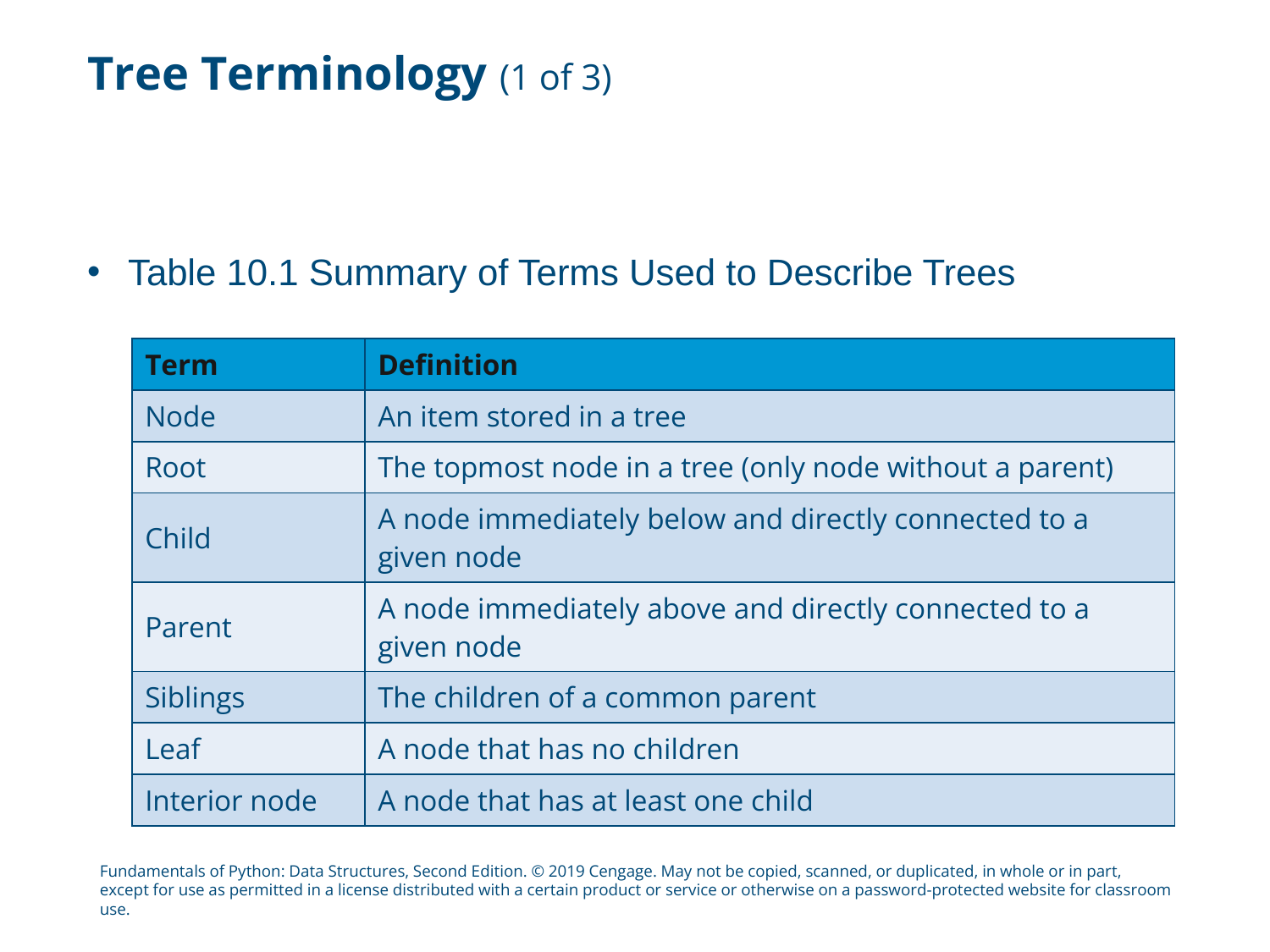

# Tree Terminology (1 of 3)
Table 10.1 Summary of Terms Used to Describe Trees
| Term | Definition |
| --- | --- |
| Node | An item stored in a tree |
| Root | The topmost node in a tree (only node without a parent) |
| Child | A node immediately below and directly connected to a given node |
| Parent | A node immediately above and directly connected to a given node |
| Siblings | The children of a common parent |
| Leaf | A node that has no children |
| Interior node | A node that has at least one child |
Fundamentals of Python: Data Structures, Second Edition. © 2019 Cengage. May not be copied, scanned, or duplicated, in whole or in part, except for use as permitted in a license distributed with a certain product or service or otherwise on a password-protected website for classroom use.